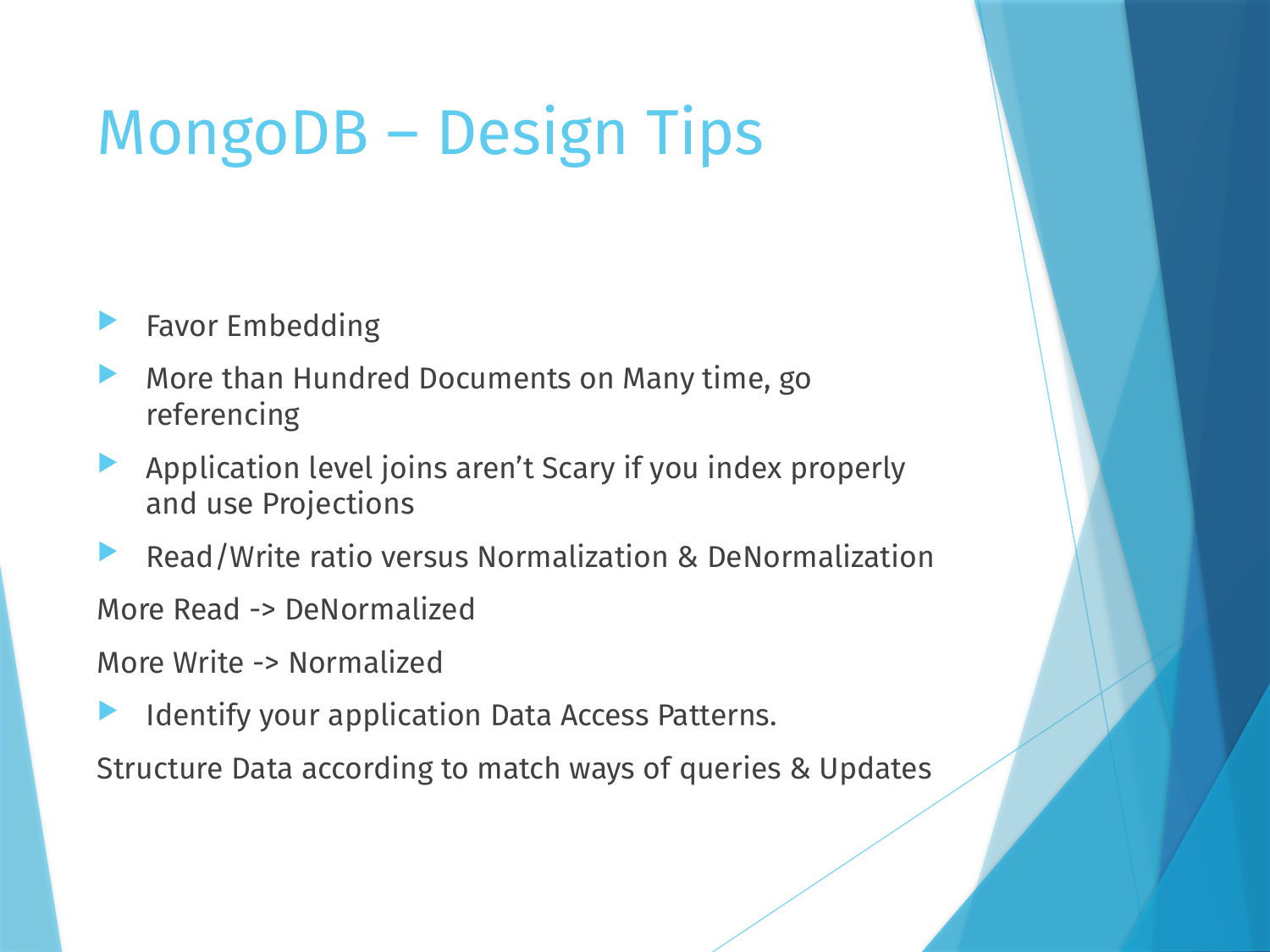

# MongoDB – Design Tips
Favor Embedding
More than Hundred Documents on Many time, go referencing
Application level joins aren’t Scary if you index properly and use Projections
Read/Write ratio versus Normalization & DeNormalization
More Read -> DeNormalized
More Write -> Normalized
Identify your application Data Access Patterns.
Structure Data according to match ways of queries & Updates